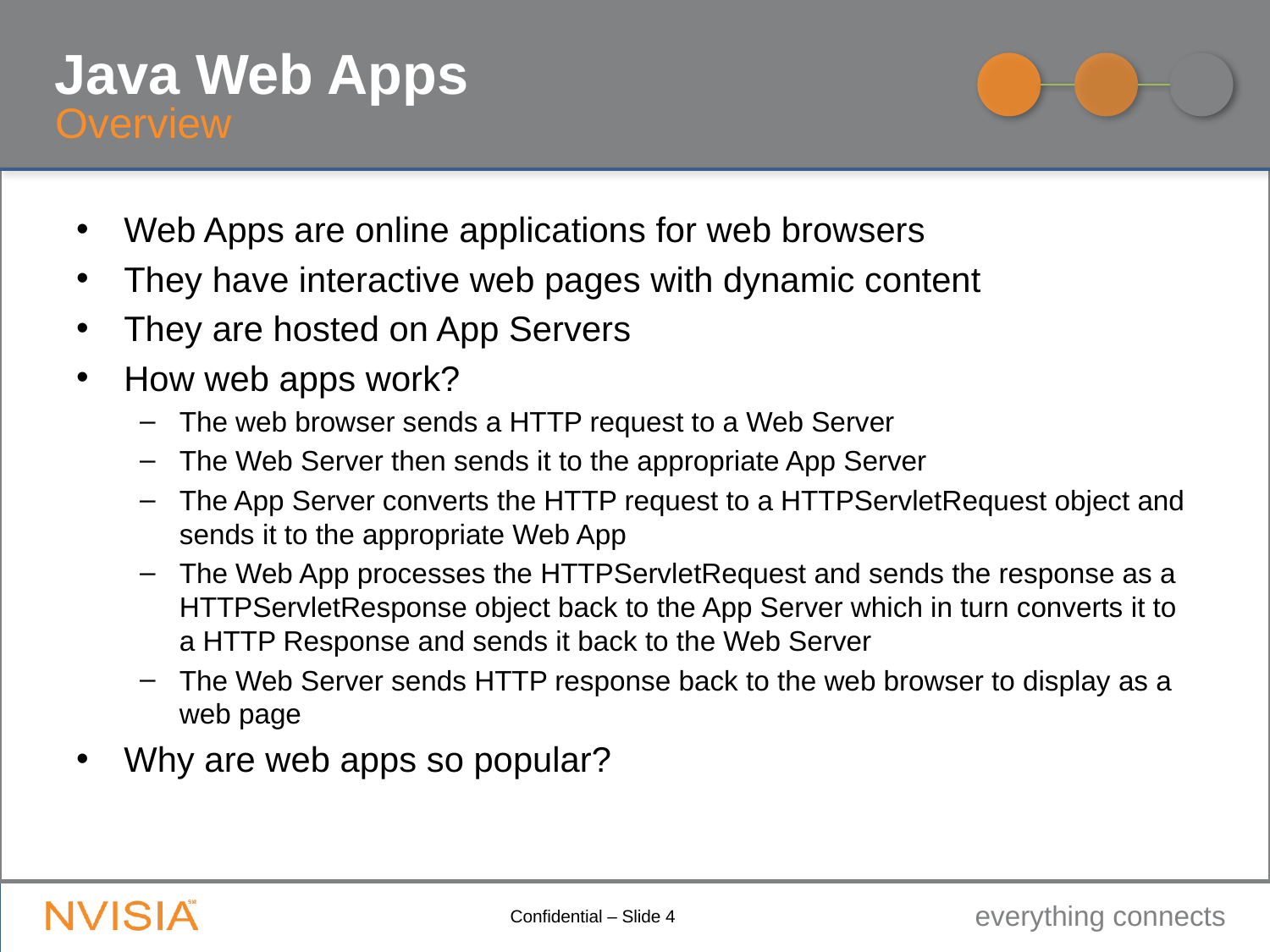

# Java Web Apps
Overview
Web Apps are online applications for web browsers
They have interactive web pages with dynamic content
They are hosted on App Servers
How web apps work?
The web browser sends a HTTP request to a Web Server
The Web Server then sends it to the appropriate App Server
The App Server converts the HTTP request to a HTTPServletRequest object and sends it to the appropriate Web App
The Web App processes the HTTPServletRequest and sends the response as a HTTPServletResponse object back to the App Server which in turn converts it to a HTTP Response and sends it back to the Web Server
The Web Server sends HTTP response back to the web browser to display as a web page
Why are web apps so popular?